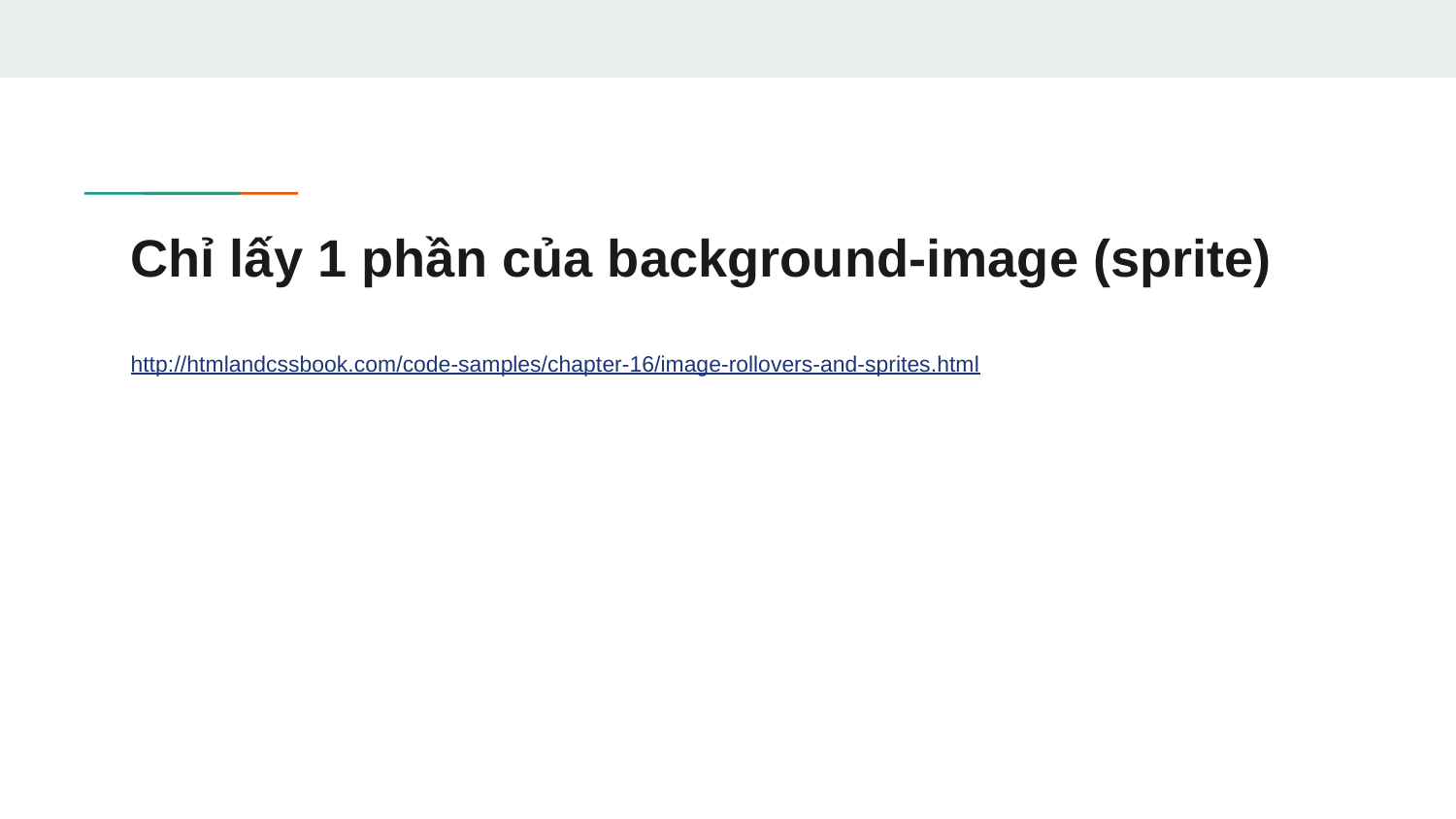

# Chỉ lấy 1 phần của background-image (sprite)
http://htmlandcssbook.com/code-samples/chapter-16/image-rollovers-and-sprites.html